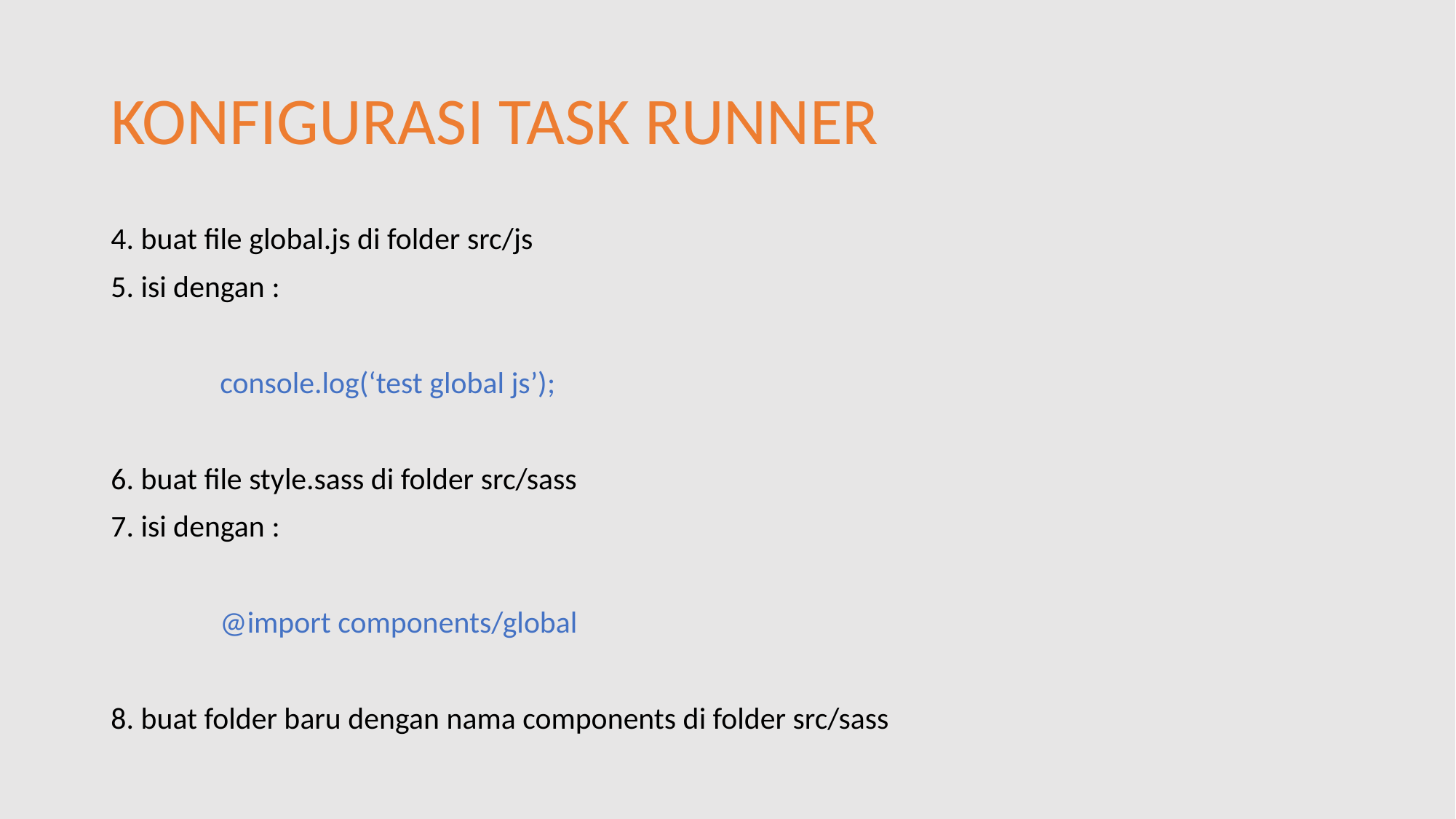

# KONFIGURASI TASK RUNNER
4. buat file global.js di folder src/js
5. isi dengan :

	console.log(‘test global js’);

6. buat file style.sass di folder src/sass
7. isi dengan :

	@import components/global

8. buat folder baru dengan nama components di folder src/sass